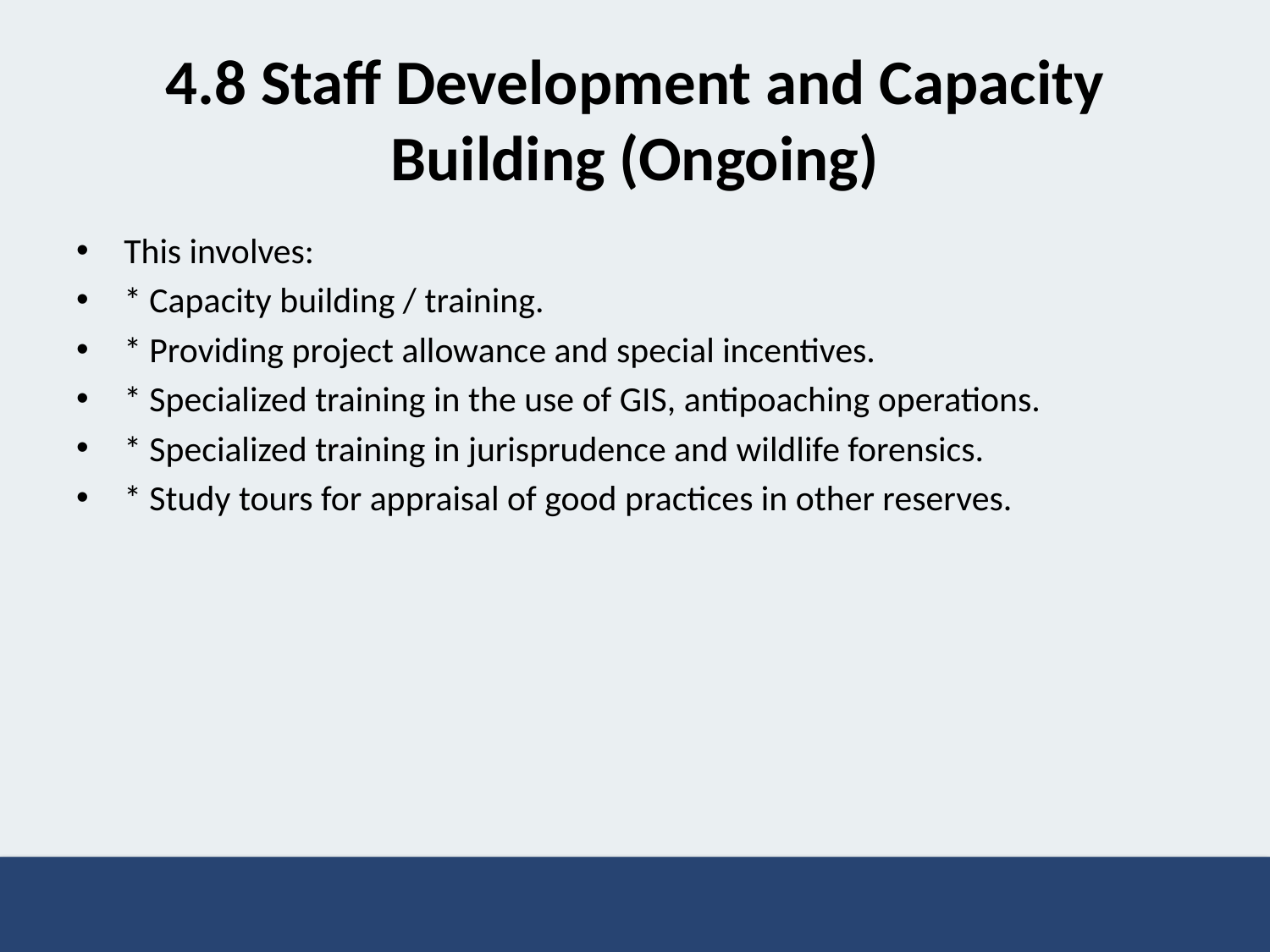

# 4.8 Staff Development and Capacity Building (Ongoing)
This involves:
* Capacity building / training.
* Providing project allowance and special incentives.
* Specialized training in the use of GIS, antipoaching operations.
* Specialized training in jurisprudence and wildlife forensics.
* Study tours for appraisal of good practices in other reserves.